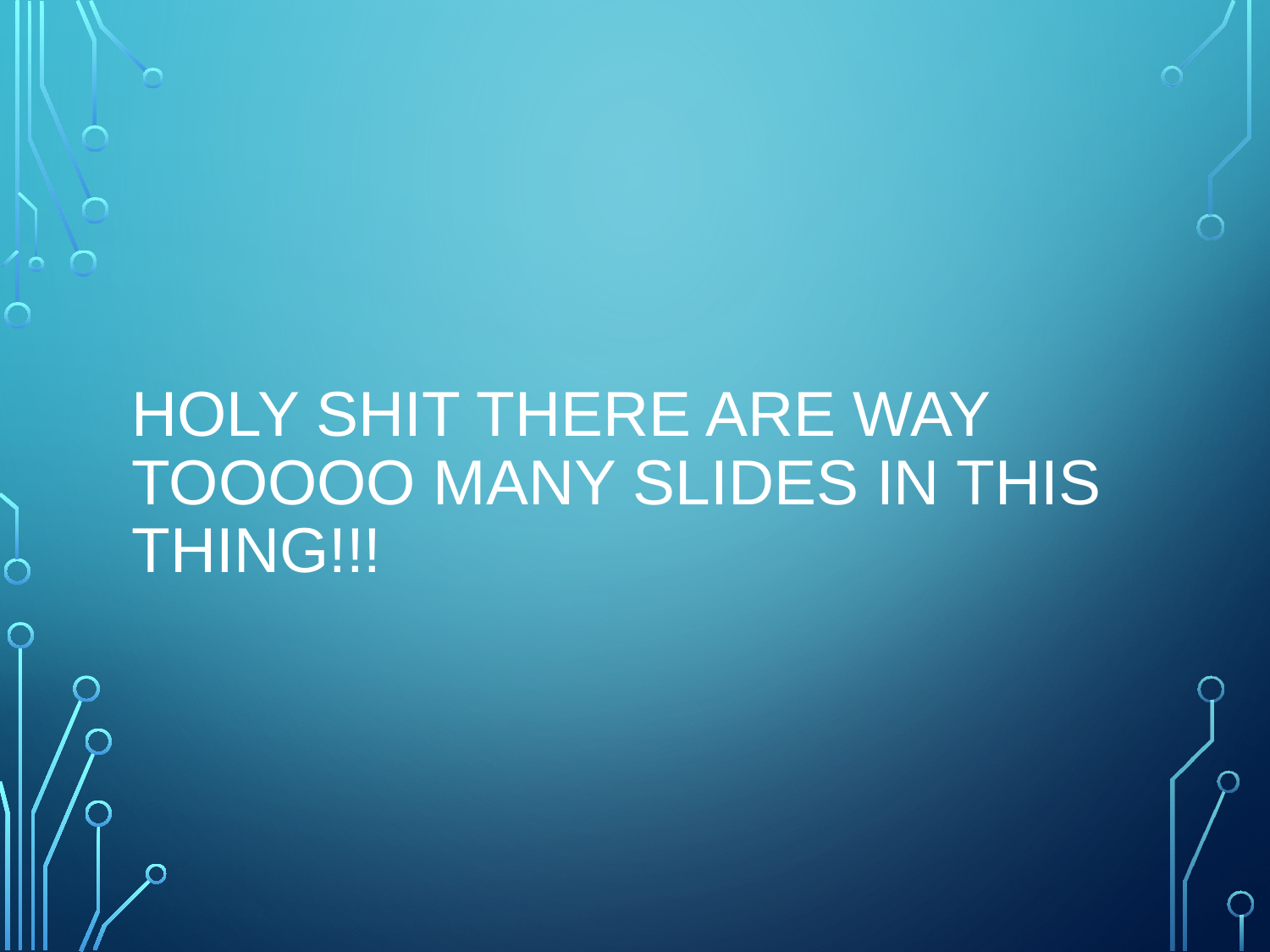

# Holy shit there are way tooooo many slides in this thing!!!